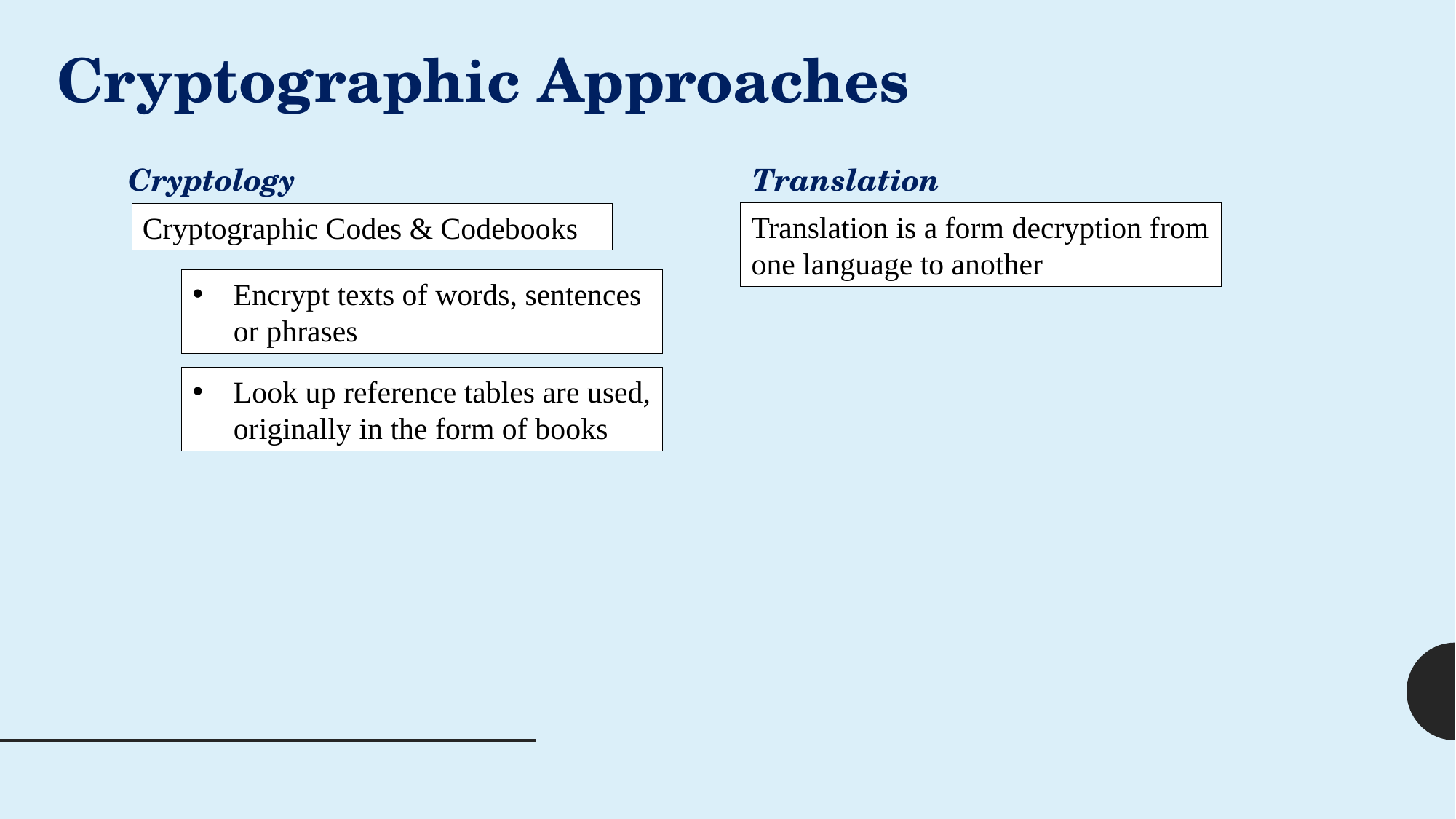

Cryptographic Approaches
Cryptology
Translation
Translation is a form decryption from one language to another
Cryptographic Codes & Codebooks
Encrypt texts of words, sentences or phrases
Look up reference tables are used, originally in the form of books